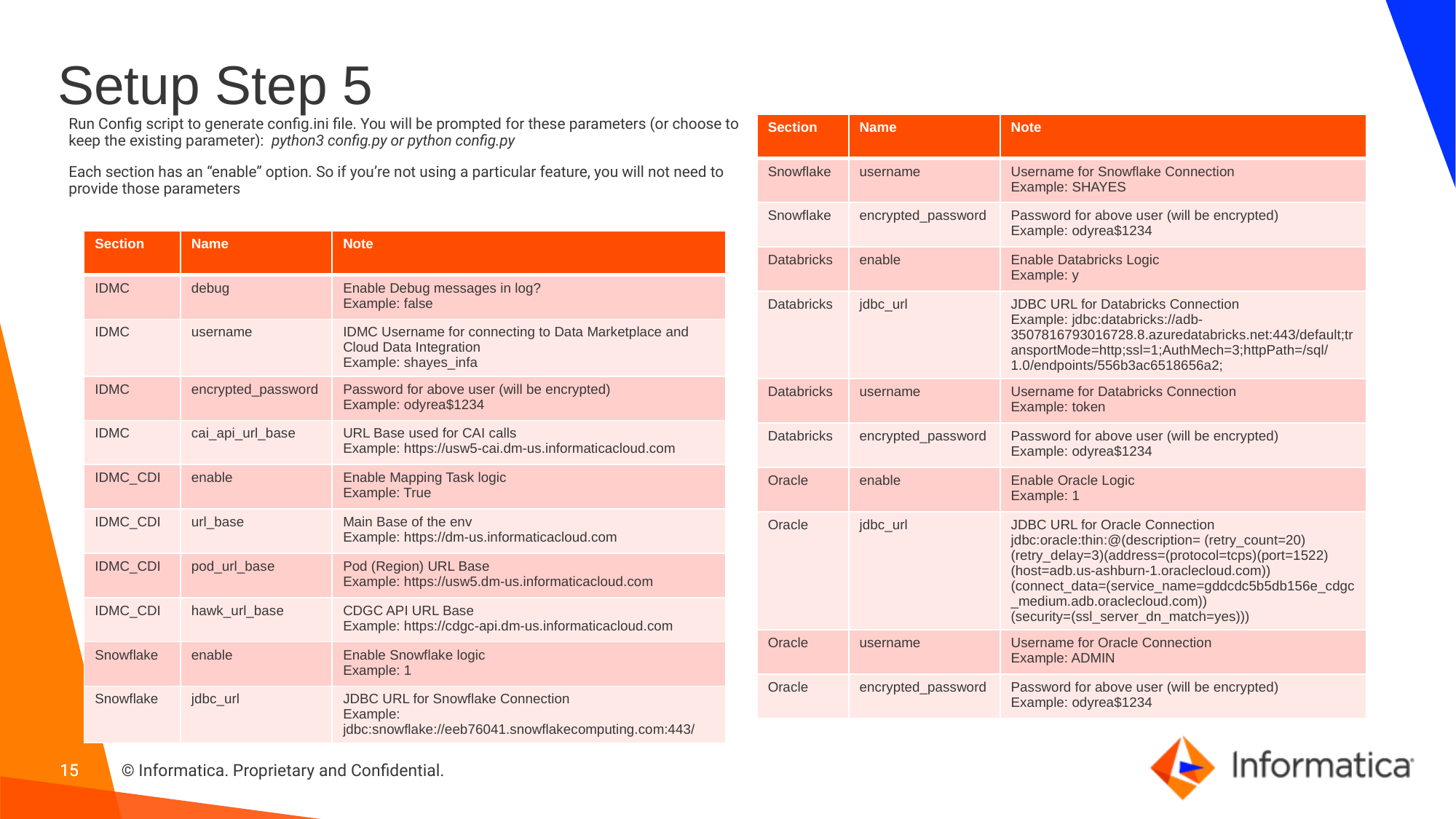

# Setup Step 5
| Section | Name | Note |
| --- | --- | --- |
| Snowflake | username | Username for Snowflake Connection Example: SHAYES |
| Snowflake | encrypted\_password | Password for above user (will be encrypted) Example: odyrea$1234 |
| Databricks | enable | Enable Databricks Logic Example: y |
| Databricks | jdbc\_url | JDBC URL for Databricks Connection Example: jdbc:databricks://adb-3507816793016728.8.azuredatabricks.net:443/default;transportMode=http;ssl=1;AuthMech=3;httpPath=/sql/1.0/endpoints/556b3ac6518656a2; |
| Databricks | username | Username for Databricks Connection Example: token |
| Databricks | encrypted\_password | Password for above user (will be encrypted) Example: odyrea$1234 |
| Oracle | enable | Enable Oracle Logic Example: 1 |
| Oracle | jdbc\_url | JDBC URL for Oracle Connection jdbc:oracle:thin:@(description= (retry\_count=20)(retry\_delay=3)(address=(protocol=tcps)(port=1522)(host=adb.us-ashburn-1.oraclecloud.com))(connect\_data=(service\_name=gddcdc5b5db156e\_cdgc\_medium.adb.oraclecloud.com))(security=(ssl\_server\_dn\_match=yes))) |
| Oracle | username | Username for Oracle Connection Example: ADMIN |
| Oracle | encrypted\_password | Password for above user (will be encrypted) Example: odyrea$1234 |
Run Config script to generate config.ini file. You will be prompted for these parameters (or choose to keep the existing parameter):  python3 config.py or python config.py
Each section has an “enable” option. So if you’re not using a particular feature, you will not need to provide those parameters

| Section | Name | Note |
| --- | --- | --- |
| IDMC | debug | Enable Debug messages in log? Example: false |
| IDMC | username | IDMC Username for connecting to Data Marketplace and Cloud Data Integration Example: shayes\_infa |
| IDMC | encrypted\_password | Password for above user (will be encrypted) Example: odyrea$1234 |
| IDMC | cai\_api\_url\_base | URL Base used for CAI calls Example: https://usw5-cai.dm-us.informaticacloud.com |
| IDMC\_CDI | enable | Enable Mapping Task logic Example: True |
| IDMC\_CDI | url\_base | Main Base of the env Example: https://dm-us.informaticacloud.com |
| IDMC\_CDI | pod\_url\_base | Pod (Region) URL Base Example: https://usw5.dm-us.informaticacloud.com |
| IDMC\_CDI | hawk\_url\_base | CDGC API URL Base Example: https://cdgc-api.dm-us.informaticacloud.com |
| Snowflake | enable | Enable Snowflake logic Example: 1 |
| Snowflake | jdbc\_url | JDBC URL for Snowflake Connection Example: jdbc:snowflake://eeb76041.snowflakecomputing.com:443/ |